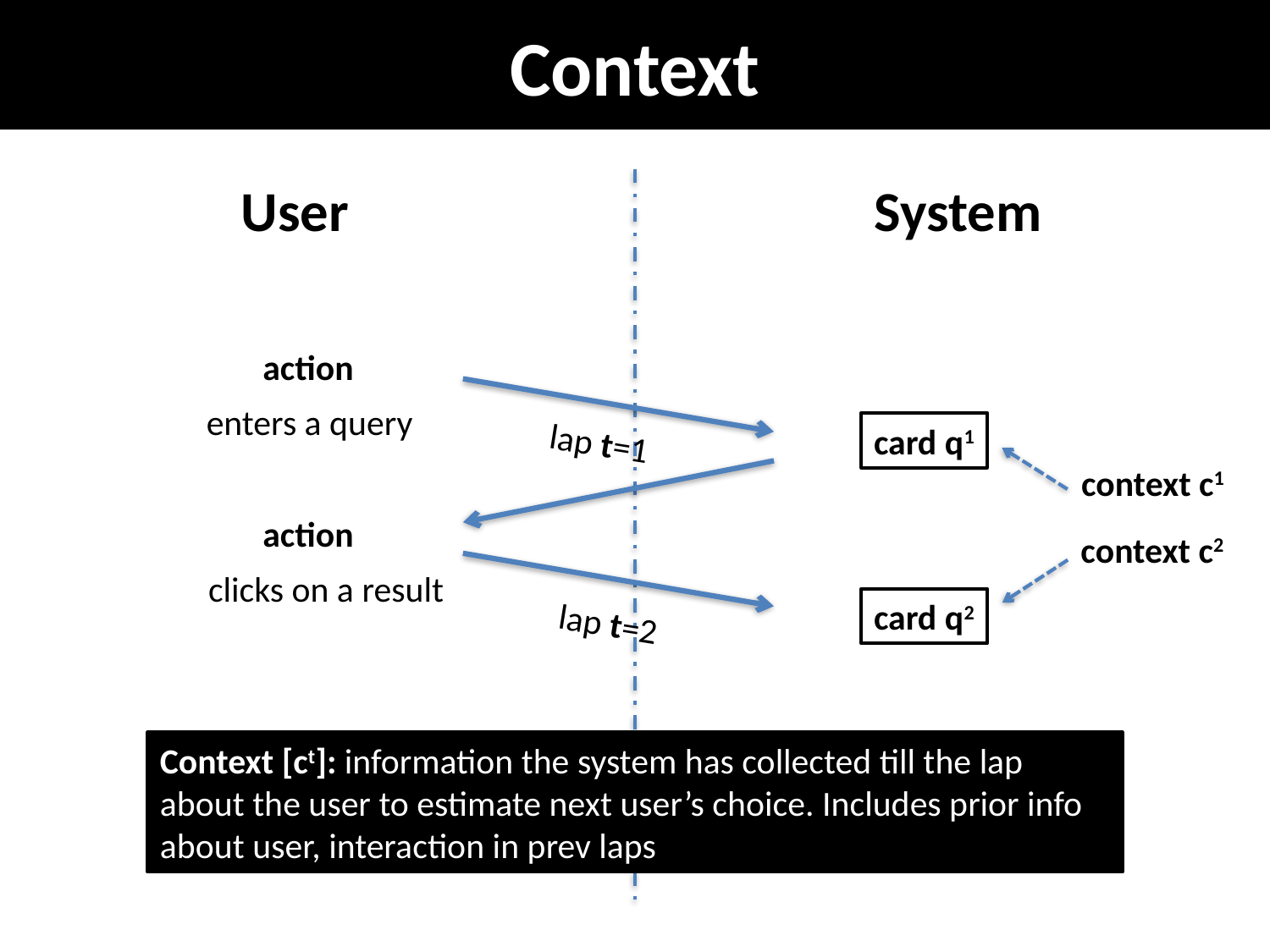

# Context
A Tutorial on Models of Information Seeking, Searching & Retrieval by @leifos & @guidozuc
55
User
System
action
enters a query
card q1
lap t=1
context c1
action
context c2
clicks on a result
card q2
lap t=2
Context [ct]: information the system has collected till the lap about the user to estimate next user’s choice. Includes prior info about user, interaction in prev laps